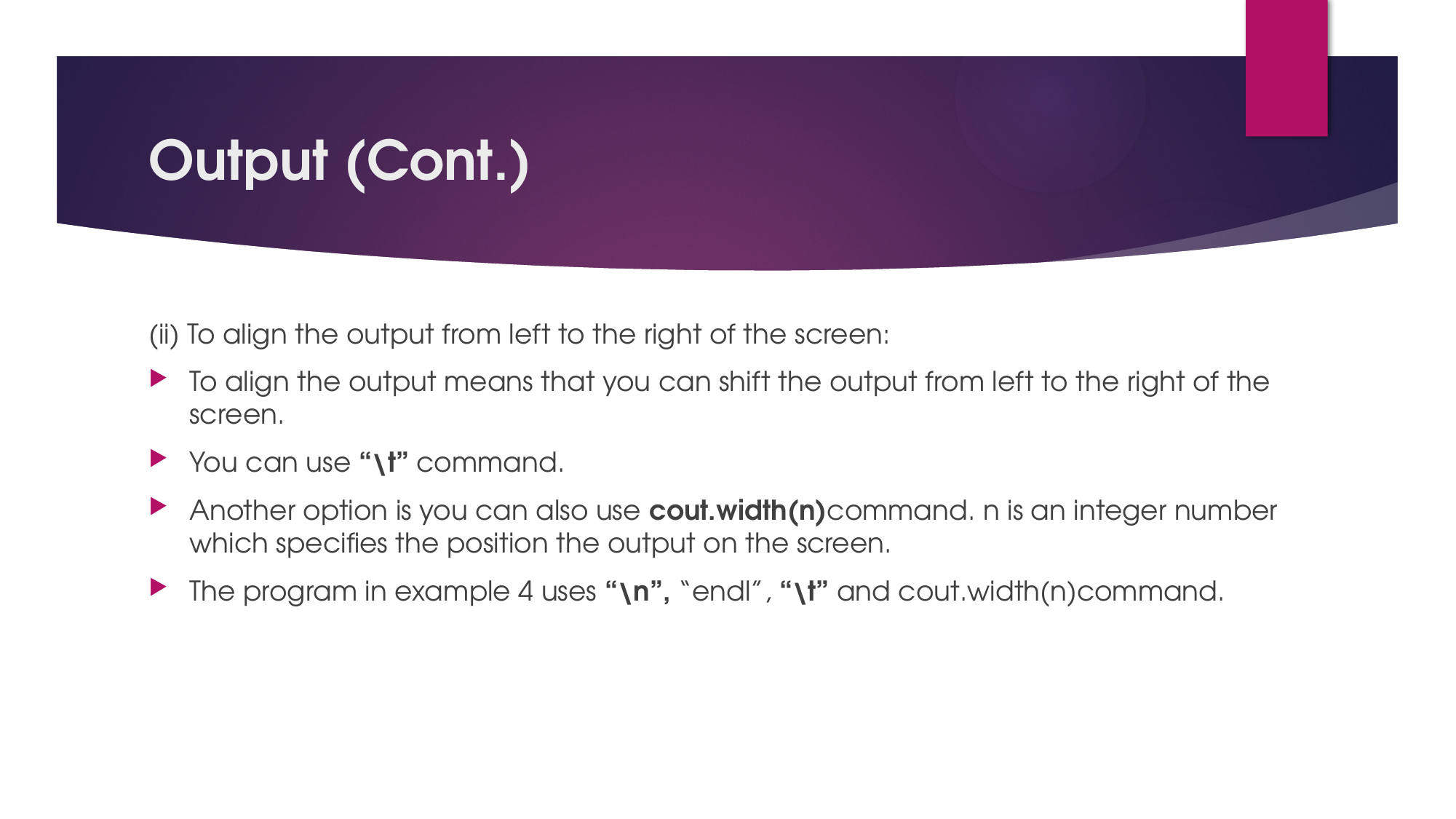

# Output (Cont.)
(ii) To align the output from left to the right of the screen:
To align the output means that you can shift the output from left to the right of the screen.
You can use “\t” command.
Another option is you can also use cout.width(n)command. n is an integer number which specifies the position the output on the screen.
The program in example 4 uses “\n”, “endl”, “\t” and cout.width(n)command.